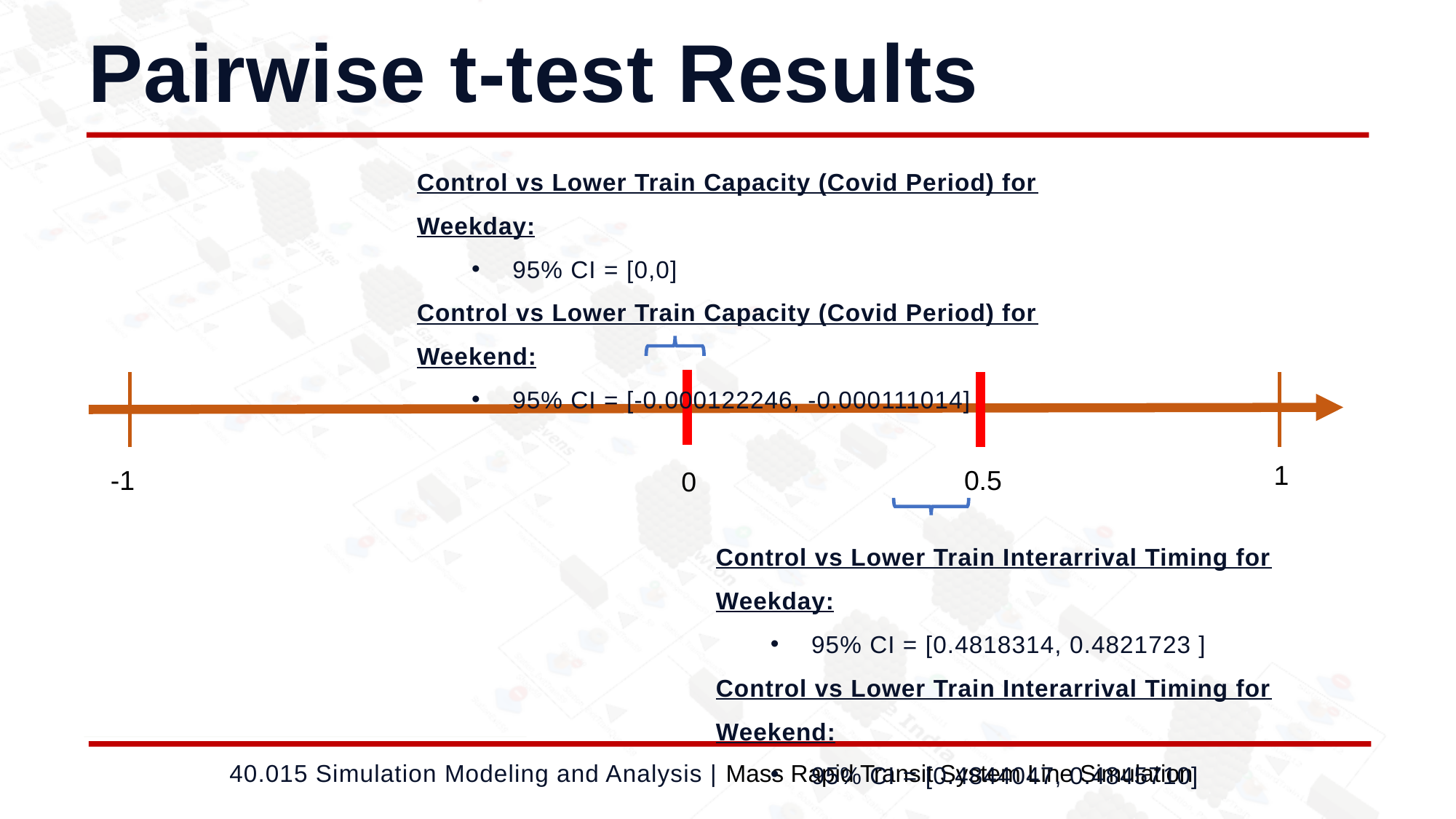

Pairwise t-test Results

Control vs Lower Train Capacity (Covid Period) for Weekday:
95% CI = [0,0]
Control vs Lower Train Capacity (Covid Period) for Weekend:
95% CI = [-0.000122246, -0.000111014]

1
0.5
-1
0

Control vs Lower Train Interarrival Timing for Weekday:
95% CI = [0.4818314, 0.4821723 ]
Control vs Lower Train Interarrival Timing for Weekend:
95% CI = [0.4844047, 0.4845710]

40.015 Simulation Modeling and Analysis | Mass Rapid Transit System Line Simulation